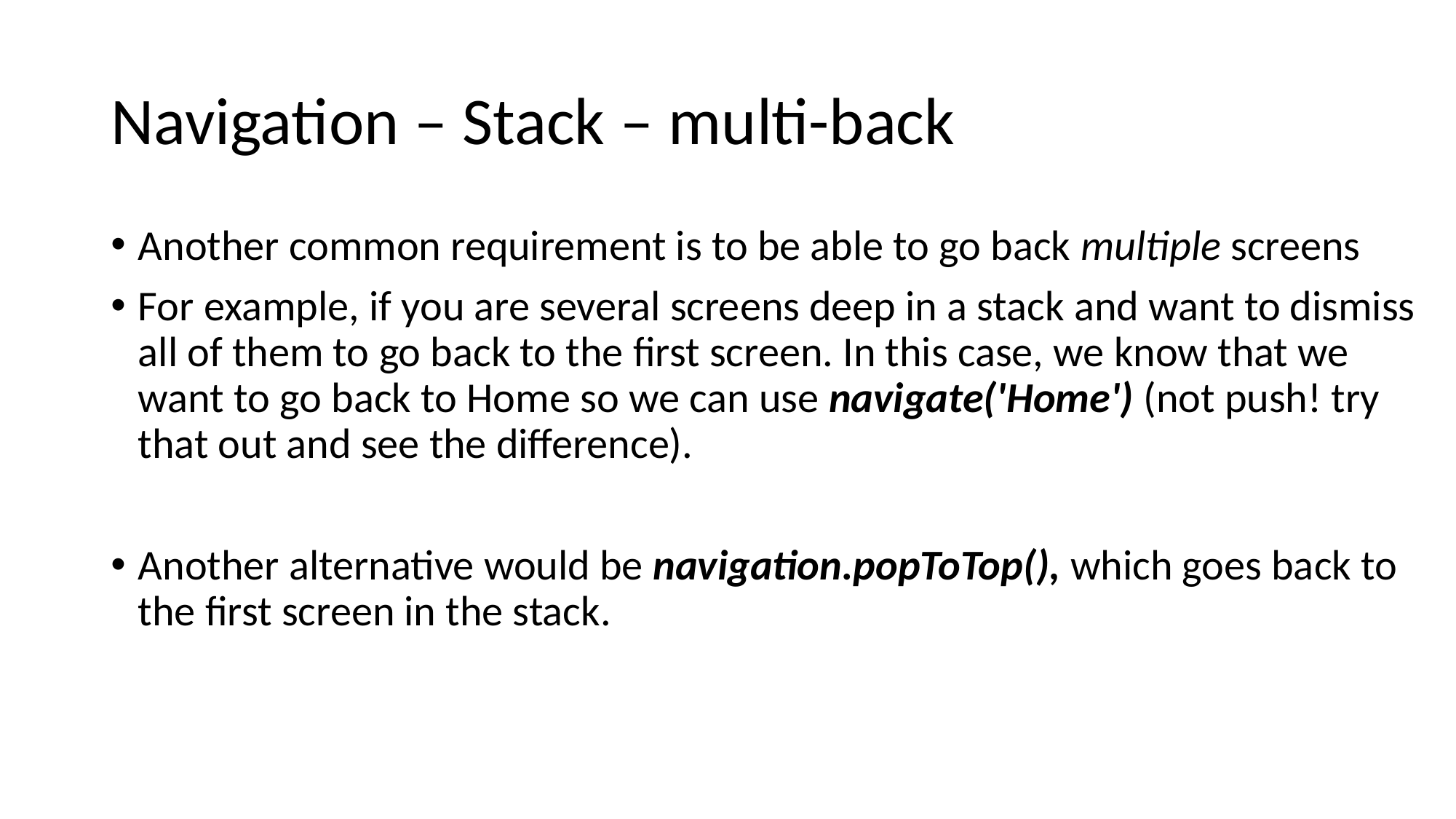

# Navigation – Stack – multi-back
Another common requirement is to be able to go back multiple screens
For example, if you are several screens deep in a stack and want to dismiss all of them to go back to the first screen. In this case, we know that we want to go back to Home so we can use navigate('Home') (not push! try that out and see the difference).

Another alternative would be navigation.popToTop(), which goes back to the first screen in the stack.